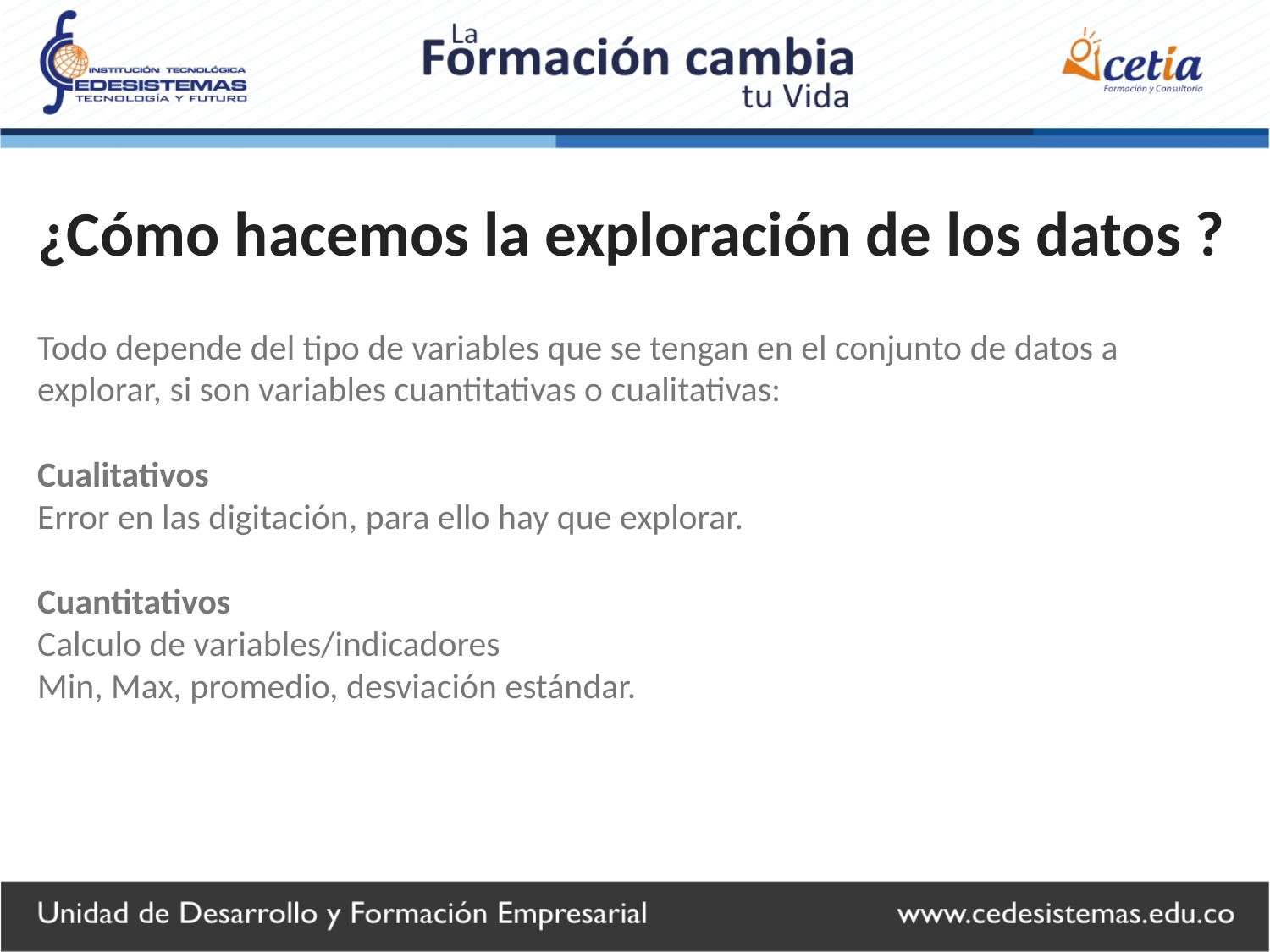

¿Cómo hacemos la exploración de los datos ?

Todo depende del tipo de variables que se tengan en el conjunto de datos a explorar, si son variables cuantitativas o cualitativas:

Cualitativos
Error en las digitación, para ello hay que explorar.

Cuantitativos
Calculo de variables/indicadores
Min, Max, promedio, desviación estándar.